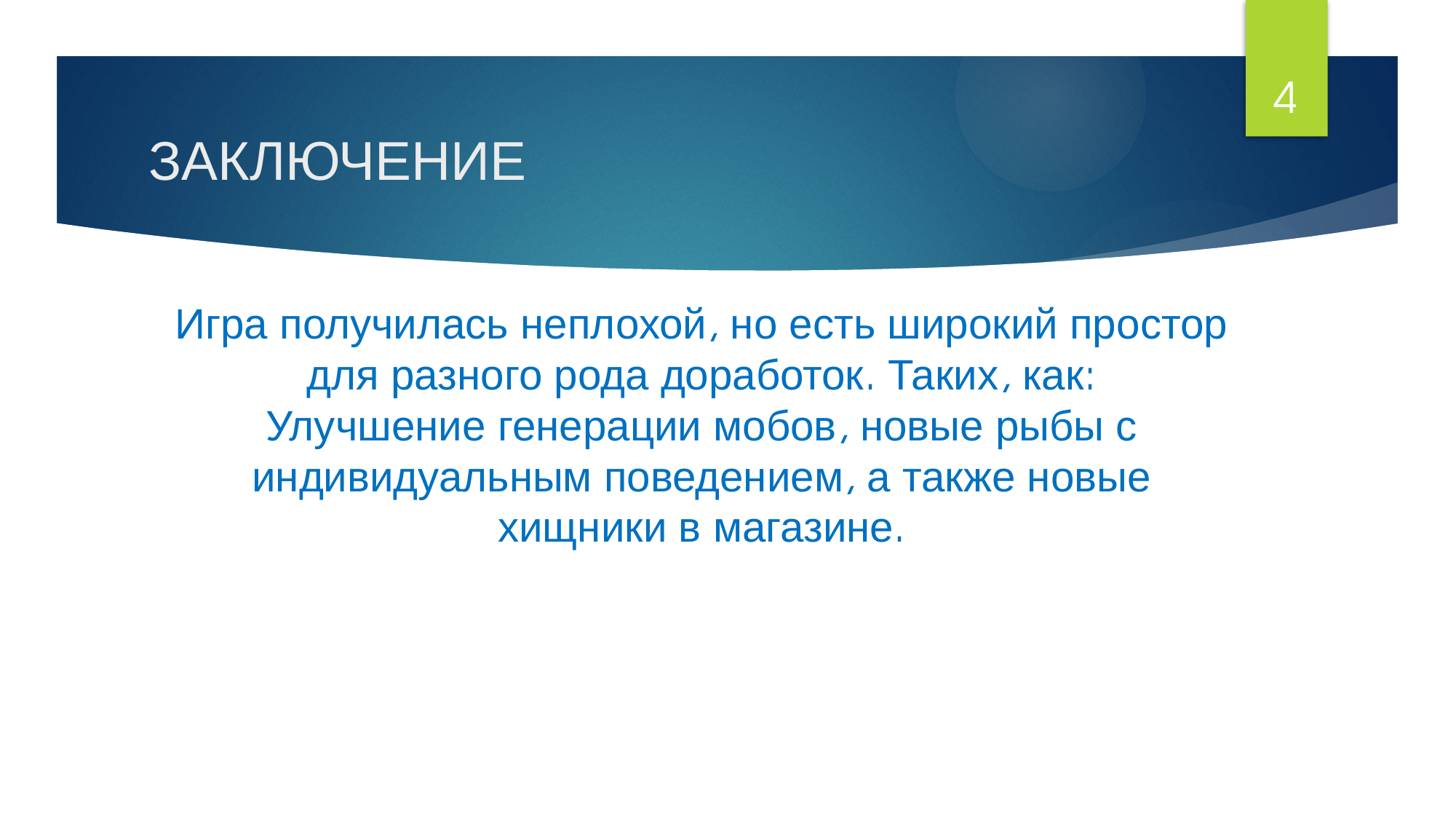

4
# ЗАКЛЮЧЕНИЕ
Игра получилась неплохой, но есть широкий простор для разного рода доработок. Таких, как:
Улучшение генерации мобов, новые рыбы с индивидуальным поведением, а также новые хищники в магазине.